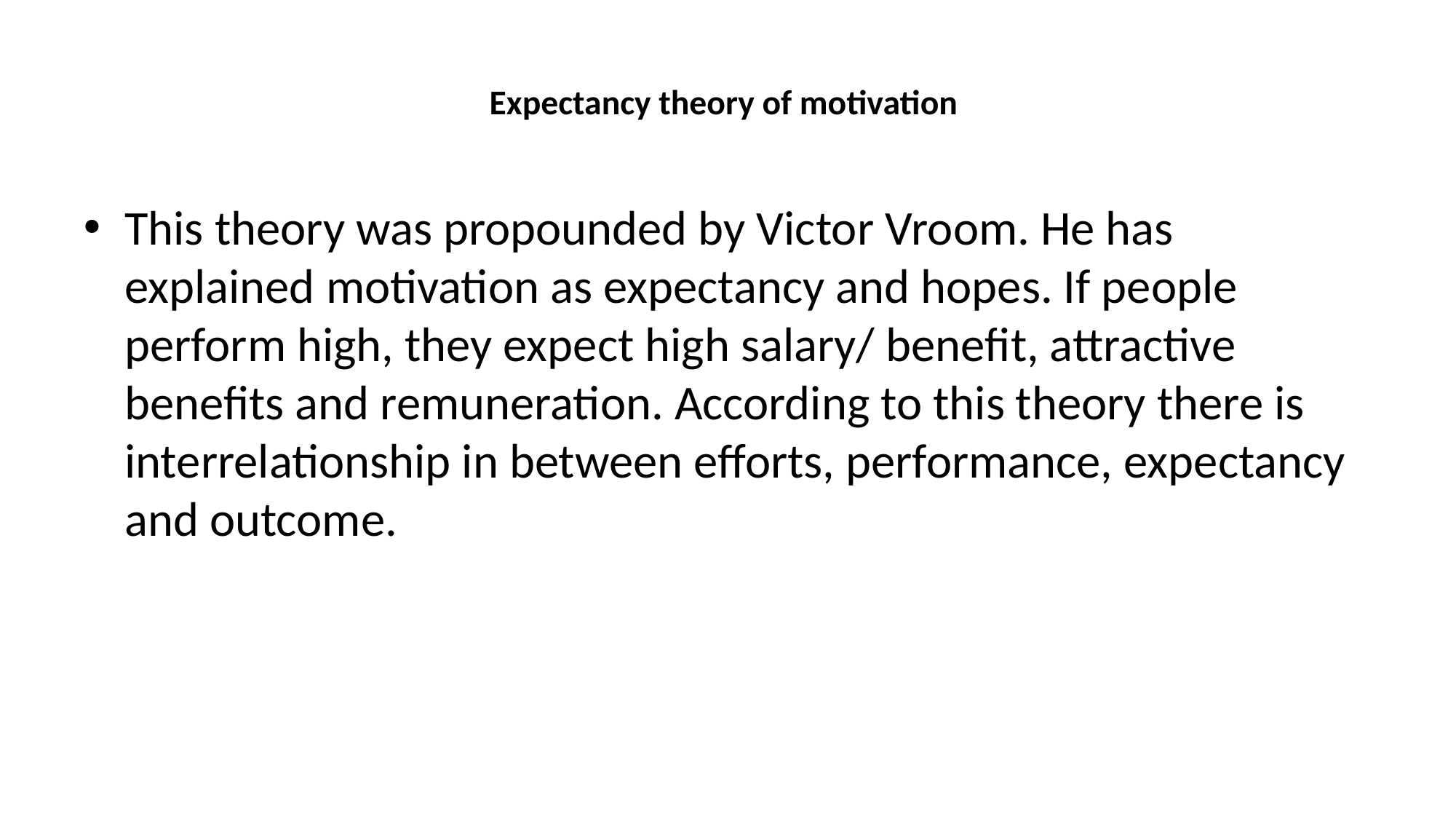

# Expectancy theory of motivation
This theory was propounded by Victor Vroom. He has explained motivation as expectancy and hopes. If people perform high, they expect high salary/ benefit, attractive benefits and remuneration. According to this theory there is interrelationship in between efforts, performance, expectancy and outcome.